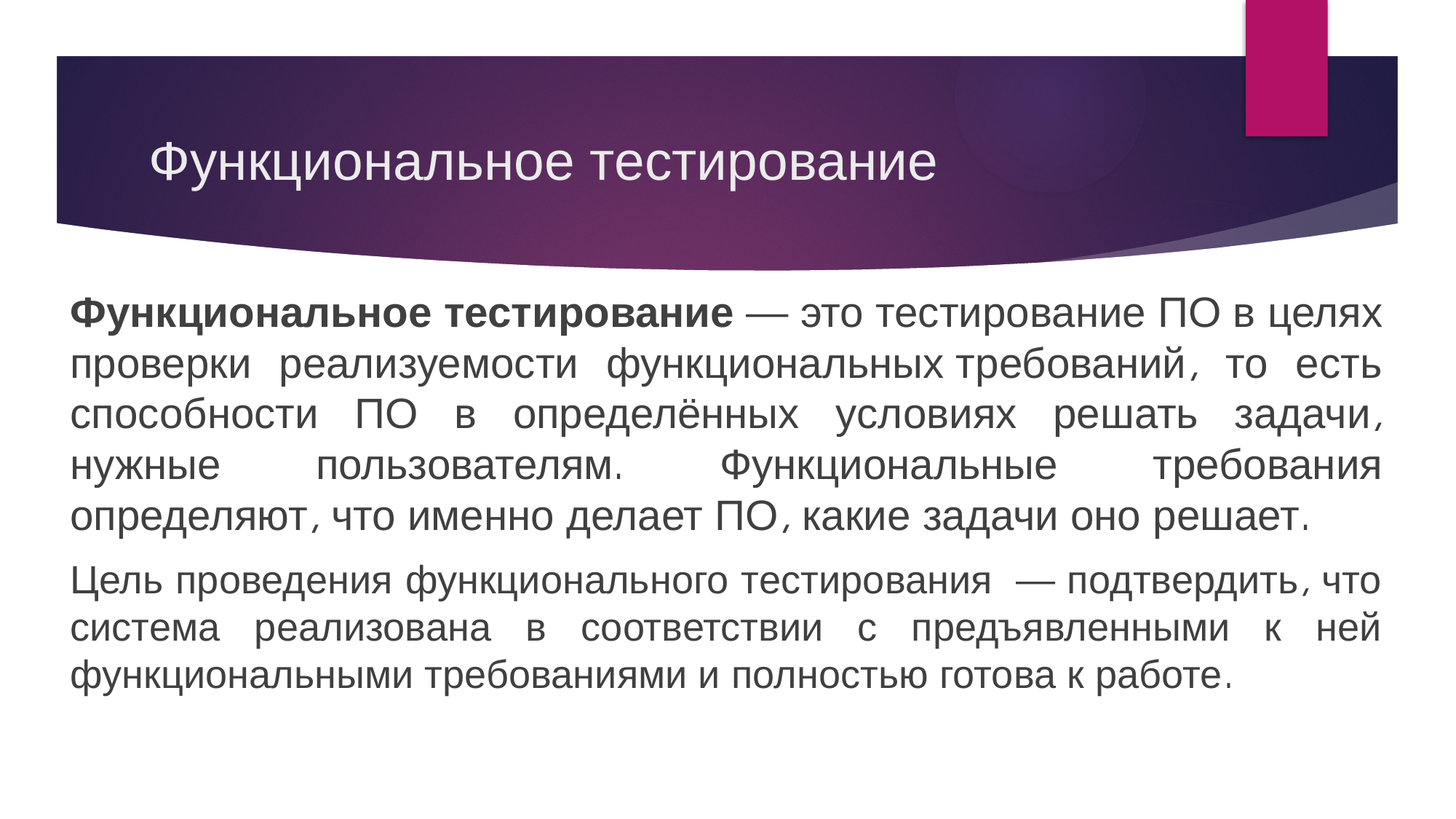

# Функциональное тестирование
Функциональное тестирование — это тестирование ПО в целях проверки реализуемости функциональных требований, то есть способности ПО в определённых условиях решать задачи, нужные пользователям. Функциональные требования определяют, что именно делает ПО, какие задачи оно решает.
Цель проведения функционального тестирования  — подтвердить, что система реализована в соответствии с предъявленными к ней функциональными требованиями и полностью готова к работе.